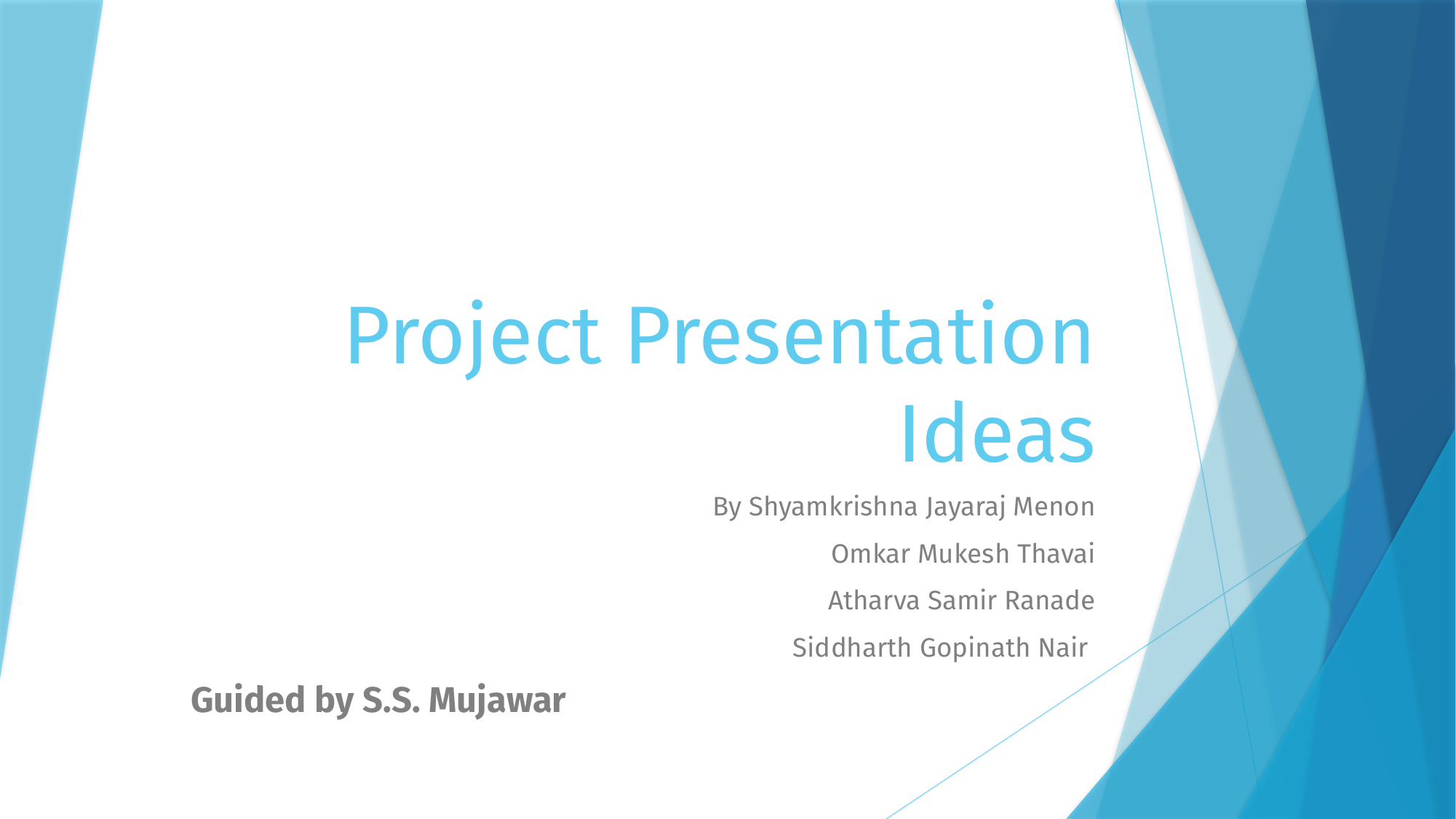

# Project Presentation Ideas
By Shyamkrishna Jayaraj Menon
Omkar Mukesh Thavai
Atharva Samir Ranade
Siddharth Gopinath Nair
Guided by S.S. Mujawar